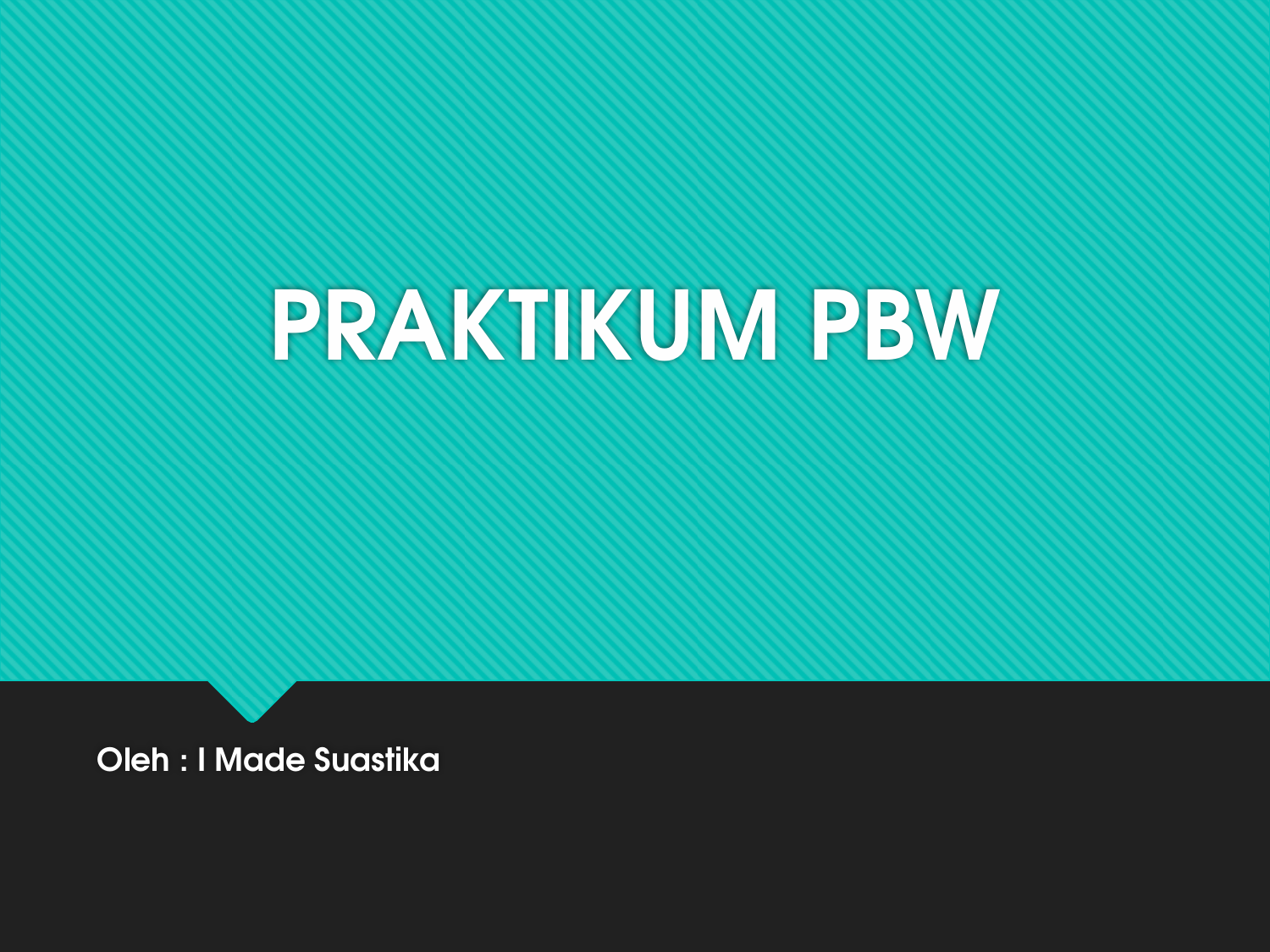

# PRAKTIKUM PBW
Oleh : I Made Suastika